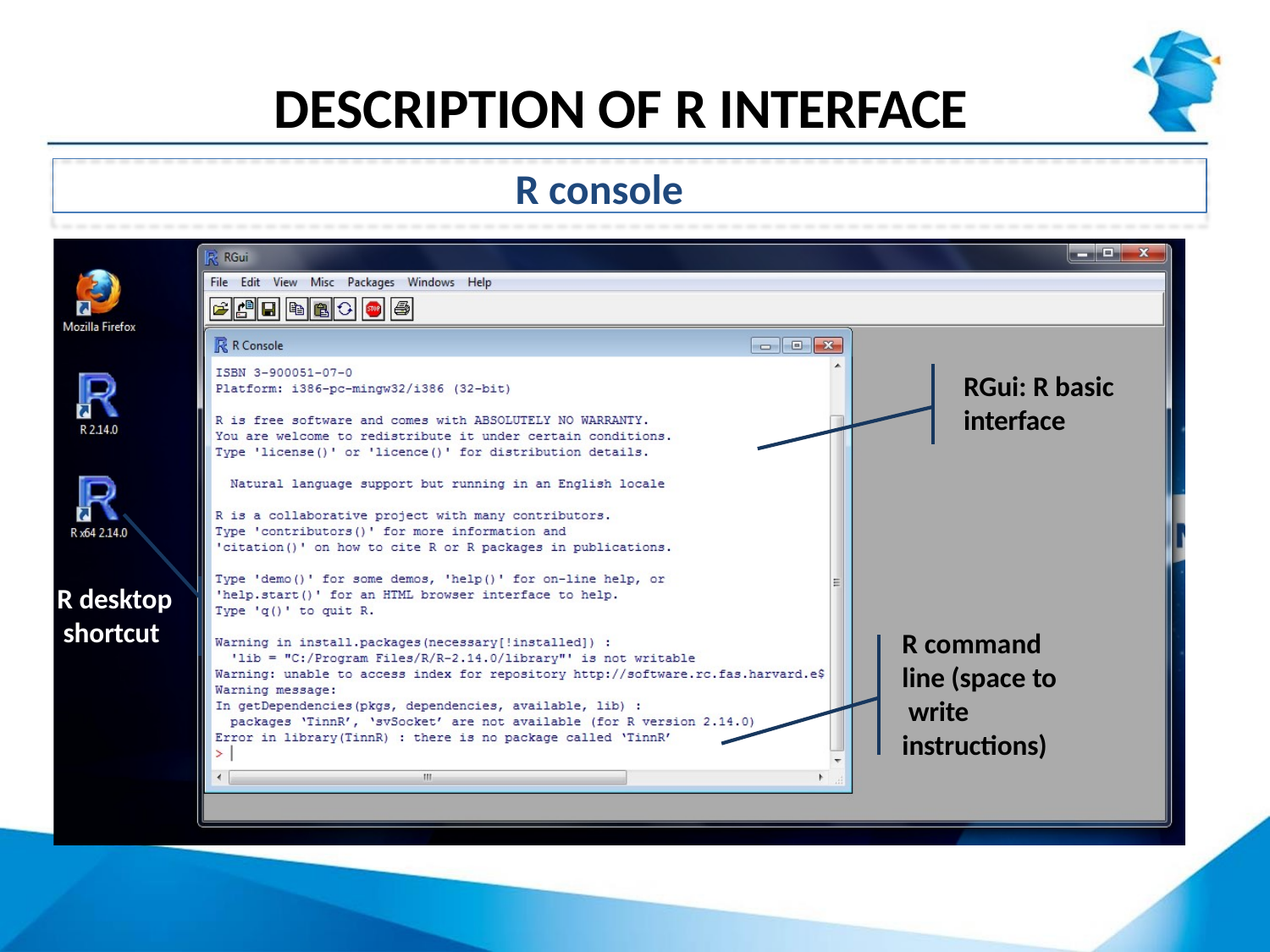

# DESCRIPTION OF R INTERFACE

R console

RGui: R basic
interface

R desktop  shortcut
R command  line (space to  write  instructions)